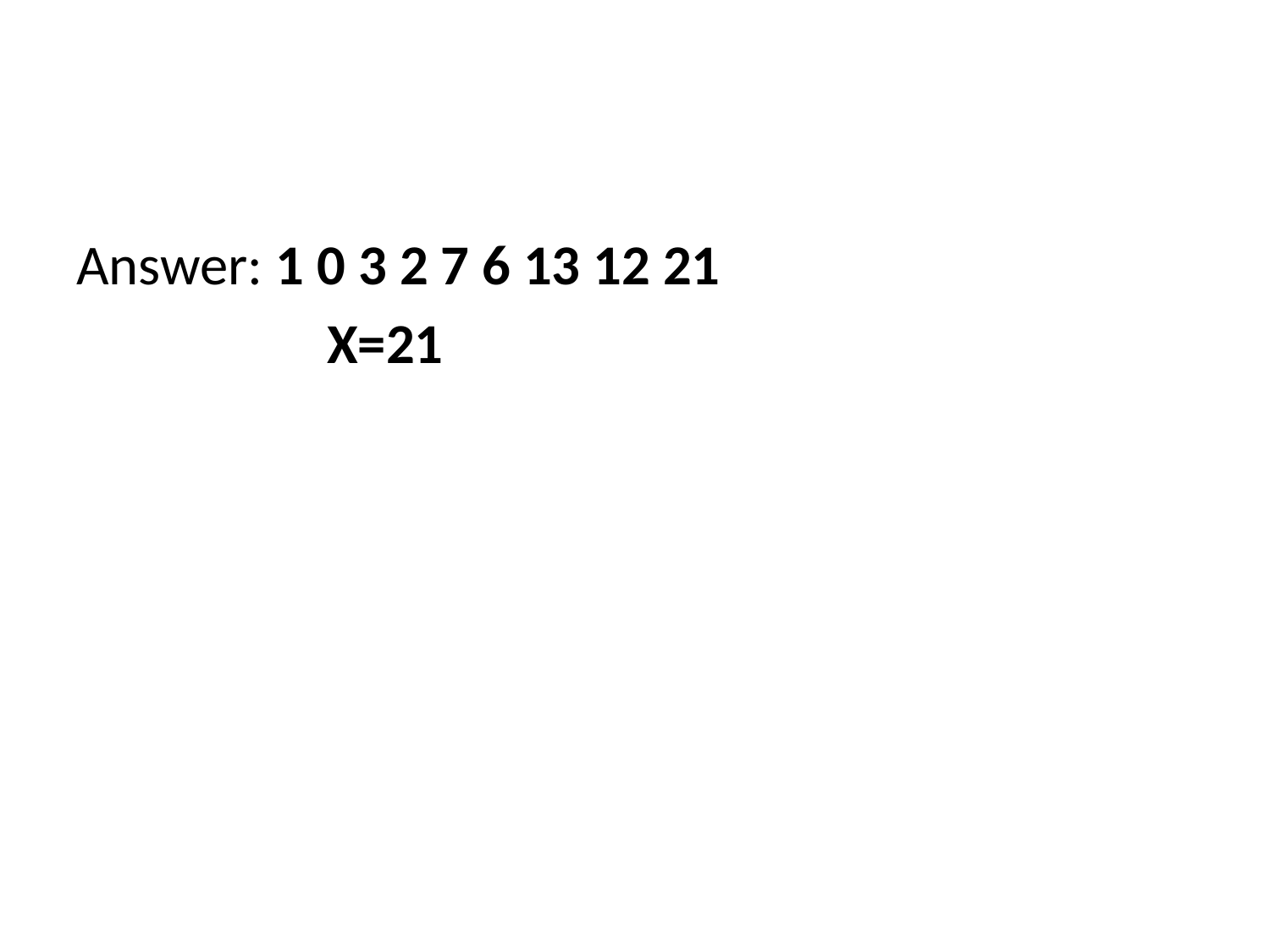

#
Answer: 1 0 3 2 7 6 13 12 21
		      X=21